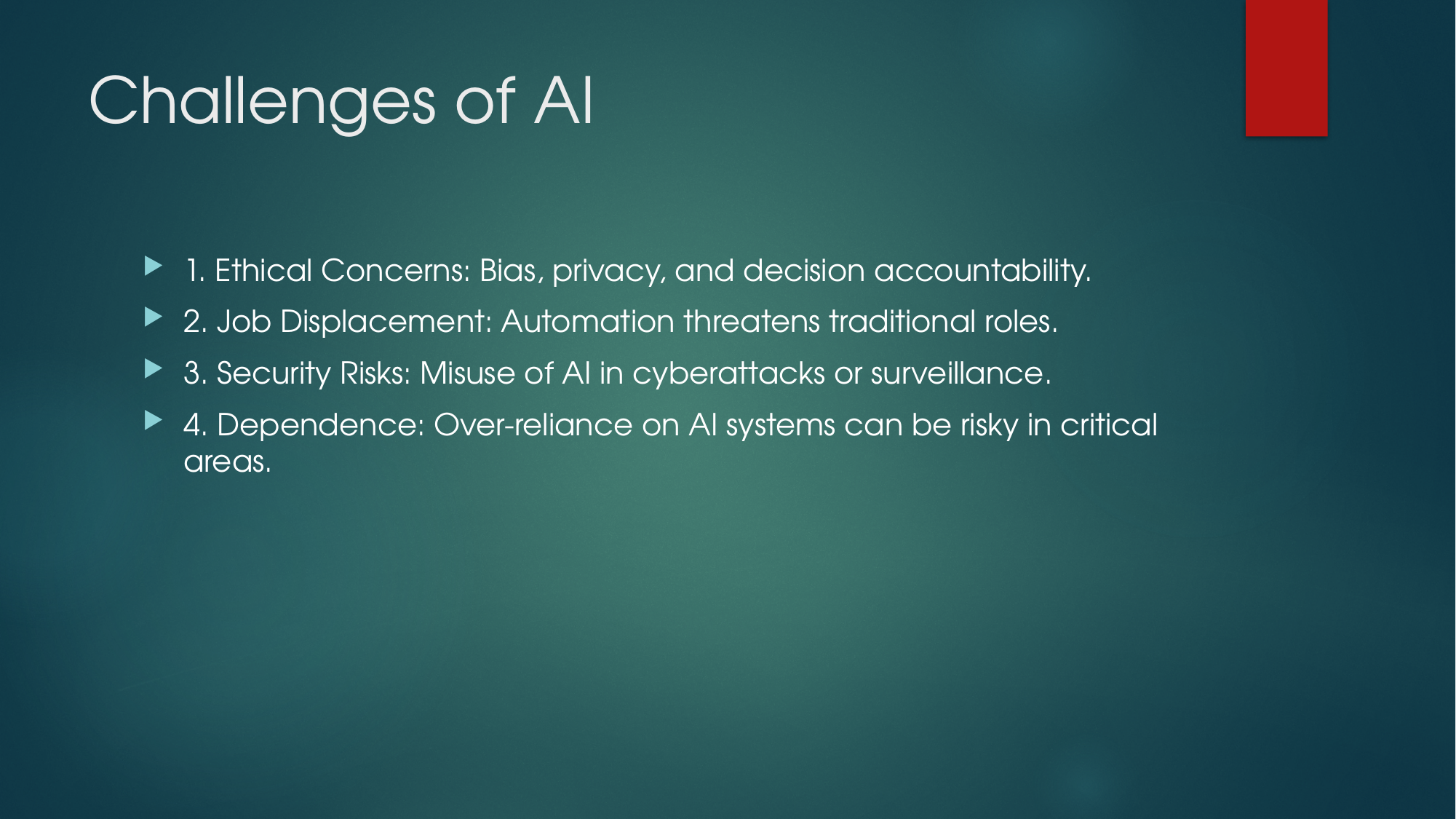

# Challenges of AI
1. Ethical Concerns: Bias, privacy, and decision accountability.
2. Job Displacement: Automation threatens traditional roles.
3. Security Risks: Misuse of AI in cyberattacks or surveillance.
4. Dependence: Over-reliance on AI systems can be risky in critical areas.